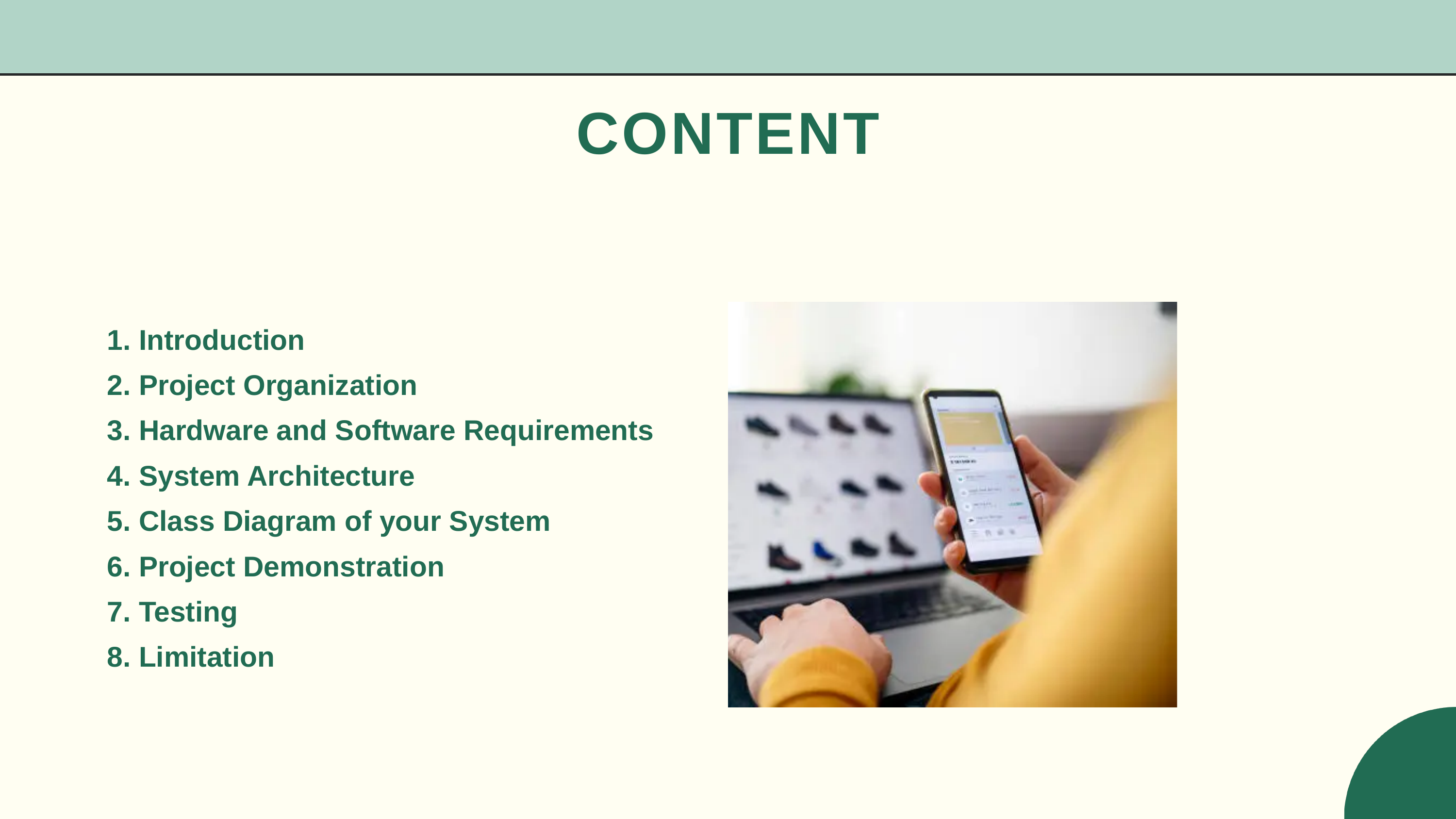

CONTENT

1. Introduction
2. Project Organization
3. Hardware and Software Requirements
4. System Architecture
5. Class Diagram of your System
6. Project Demonstration
7. Testing
8. Limitation